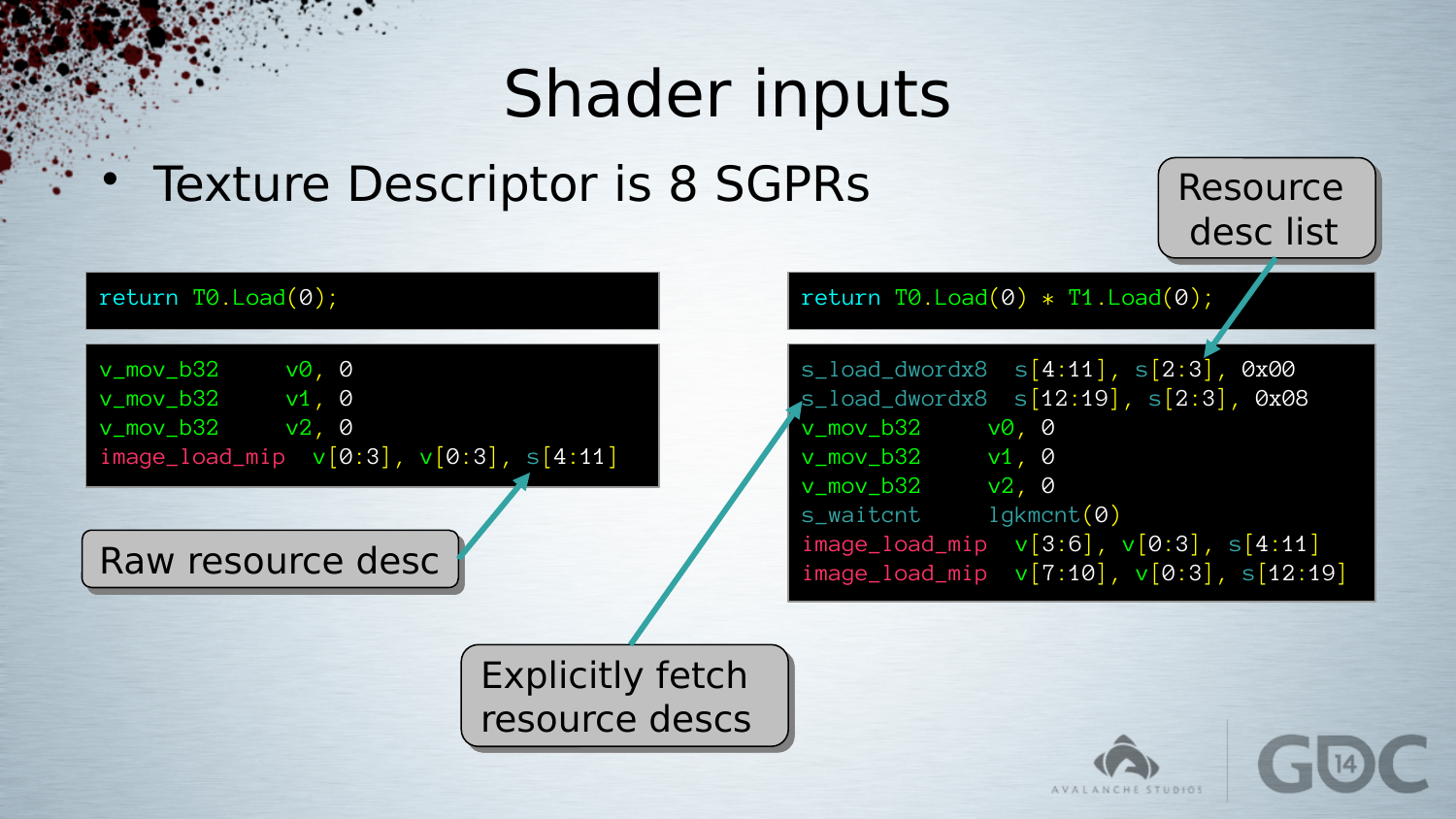

# Shader inputs
Texture Descriptor is 8 SGPRs
Resource
 desc list

return T0.Load(0);

return T0.Load(0) * T1.Load(0);

v_mov_b32     v0, 0
v_mov_b32     v1, 0
v_mov_b32     v2, 0
image_load_mip  v[0:3], v[0:3], s[4:11]
s_load_dwordx8  s[4:11], s[2:3], 0x00
s_load_dwordx8  s[12:19], s[2:3], 0x08
v_mov_b32     v0, 0
v_mov_b32     v1, 0
v_mov_b32     v2, 0
s_waitcnt     lgkmcnt(0)
image_load_mip  v[3:6], v[0:3], s[4:11]
image_load_mip  v[7:10], v[0:3], s[12:19]

Raw resource desc
Explicitly fetch resource descs